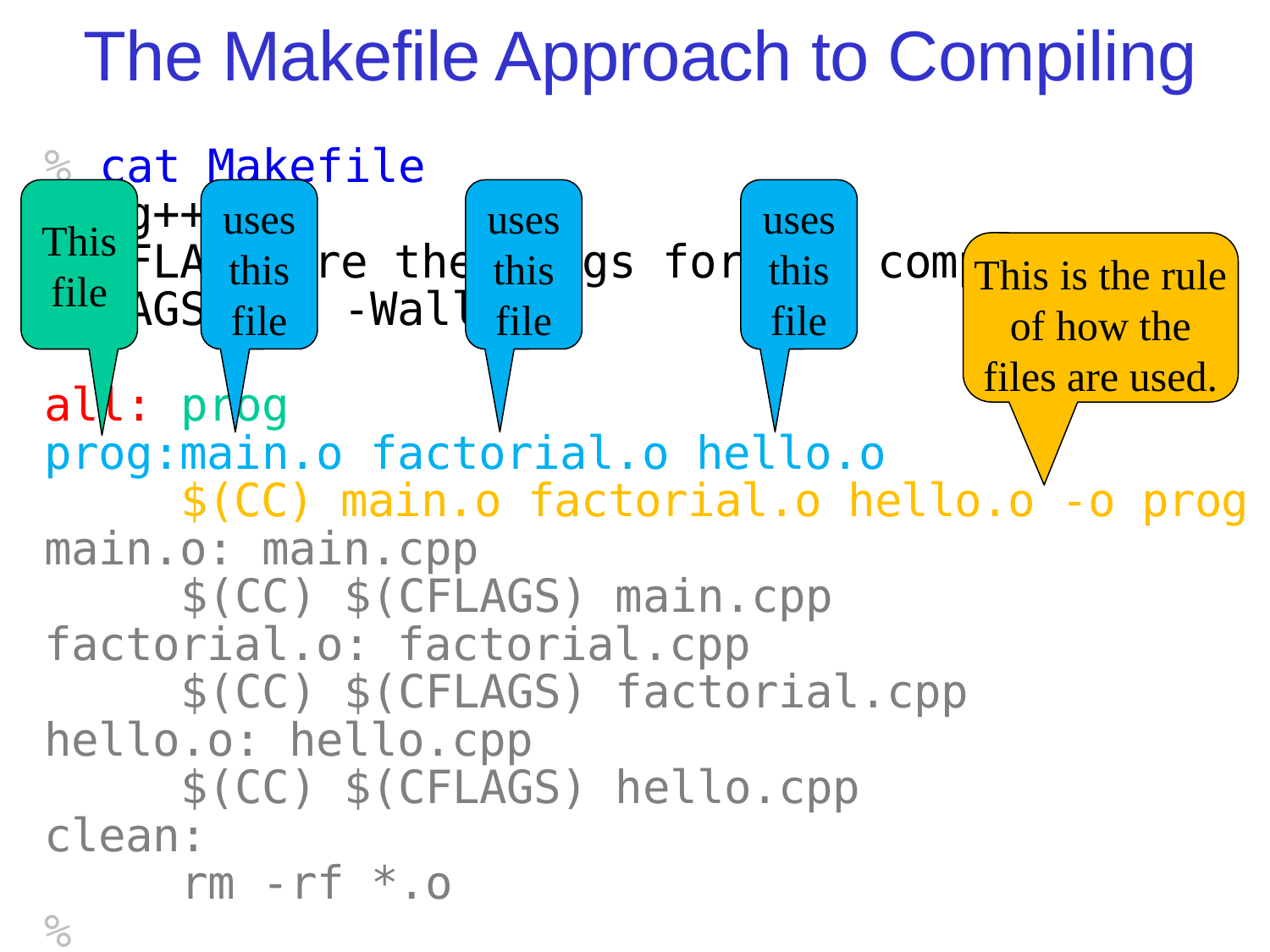

# The Makefile Approach to Compiling
% cat Makefile
CC=g++
# CFLAGS are the flags for the compiler:
CFLAGS= -c -Wall

all: prog
prog:main.o factorial.o hello.o
     $(CC) main.o factorial.o hello.o -o prog
main.o: main.cpp
     $(CC) $(CFLAGS) main.cpp
factorial.o: factorial.cpp
     $(CC) $(CFLAGS) factorial.cpp
hello.o: hello.cpp
     $(CC) $(CFLAGS) hello.cpp
clean:
     rm -rf *.o
%
This file
uses
this file
uses
this file
uses
this file
This is the rule of how the files are used.